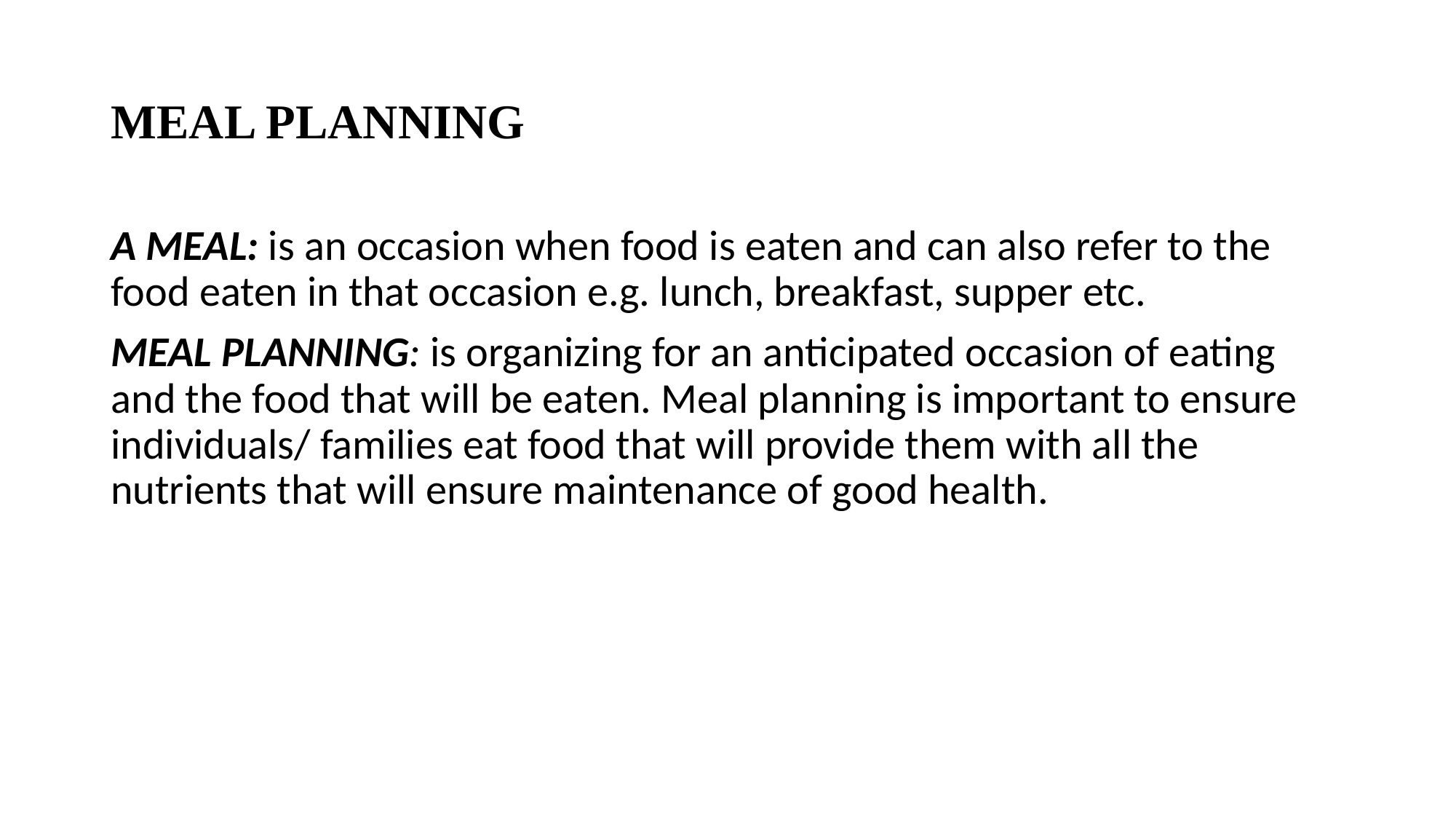

# MEAL PLANNING
A MEAL: is an occasion when food is eaten and can also refer to the food eaten in that occasion e.g. lunch, breakfast, supper etc.
MEAL PLANNING: is organizing for an anticipated occasion of eating and the food that will be eaten. Meal planning is important to ensure individuals/ families eat food that will provide them with all the nutrients that will ensure maintenance of good health.